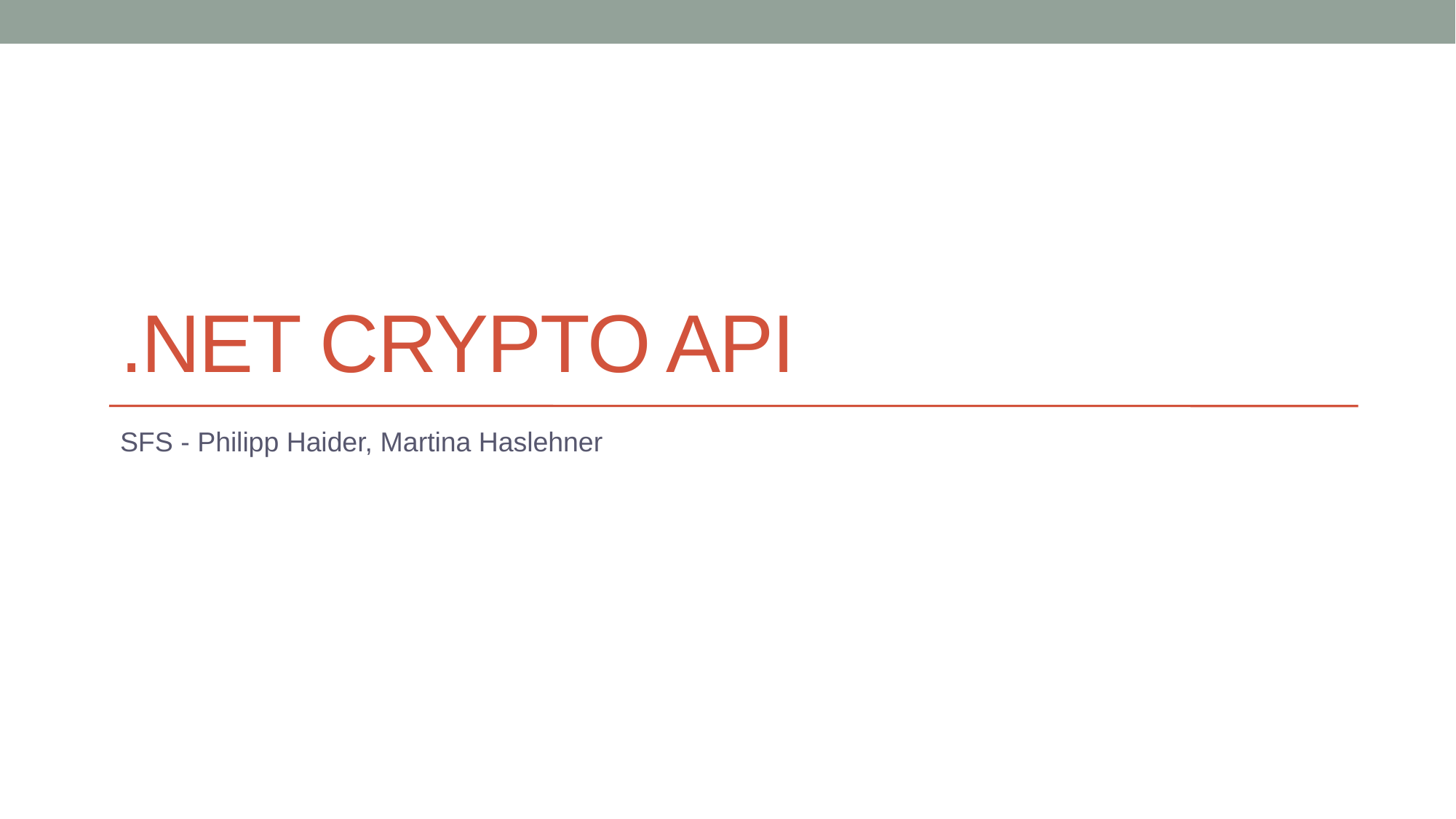

# .NET Crypto API
SFS - Philipp Haider, Martina Haslehner